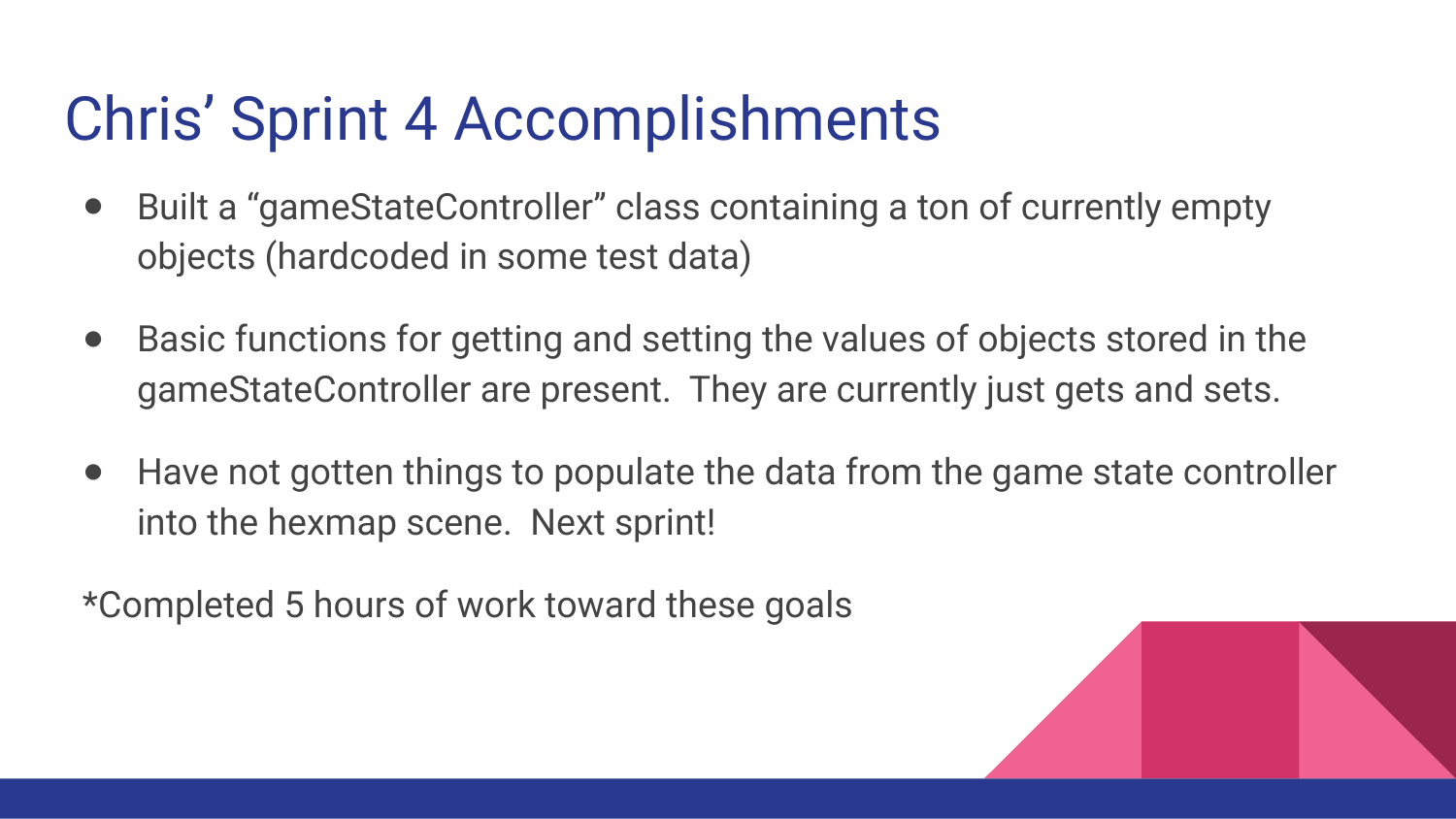

# Chris’ Sprint 4 Accomplishments
Built a “gameStateController” class containing a ton of currently empty objects (hardcoded in some test data)
Basic functions for getting and setting the values of objects stored in the gameStateController are present.  They are currently just gets and sets.
Have not gotten things to populate the data from the game state controller into the hexmap scene.  Next sprint!
*Completed 5 hours of work toward these goals